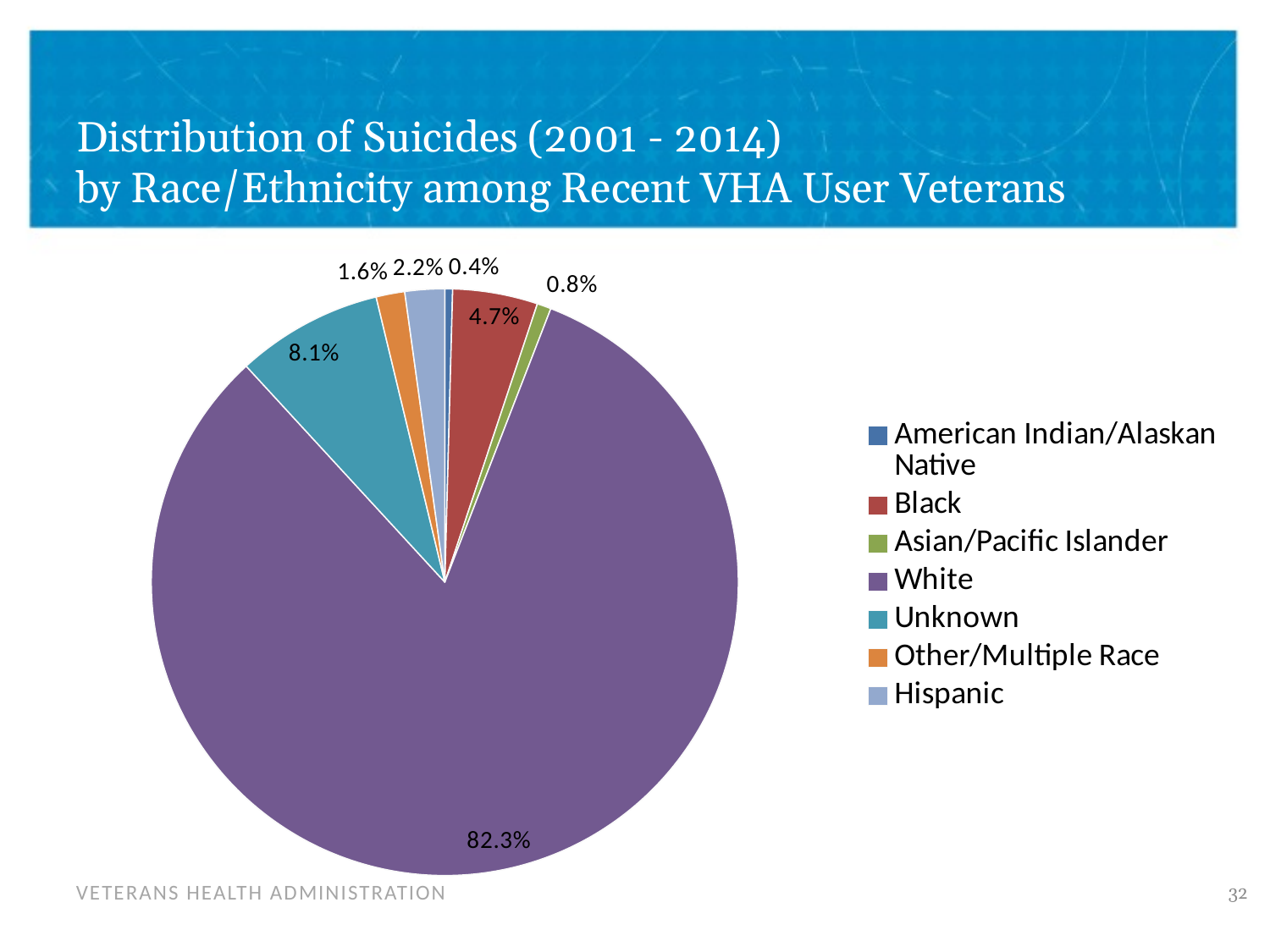

# Distribution of Suicides (2001 - 2014) by Race/Ethnicity among Recent VHA User Veterans

### Chart

| Category | Recent VHA Utilizing Veterans (27.0%, n=26,987) |
|---|---|
| American Indian/Alaskan Native | 115.0 |
| Black | 1263.0 |
| Asian/Pacific Islander | 209.0 |
| White | 22208.0 |
| Unknown | 2177.0 |
| Other/Multiple Race | 425.0 |
| Hispanic | 590.0 |
32